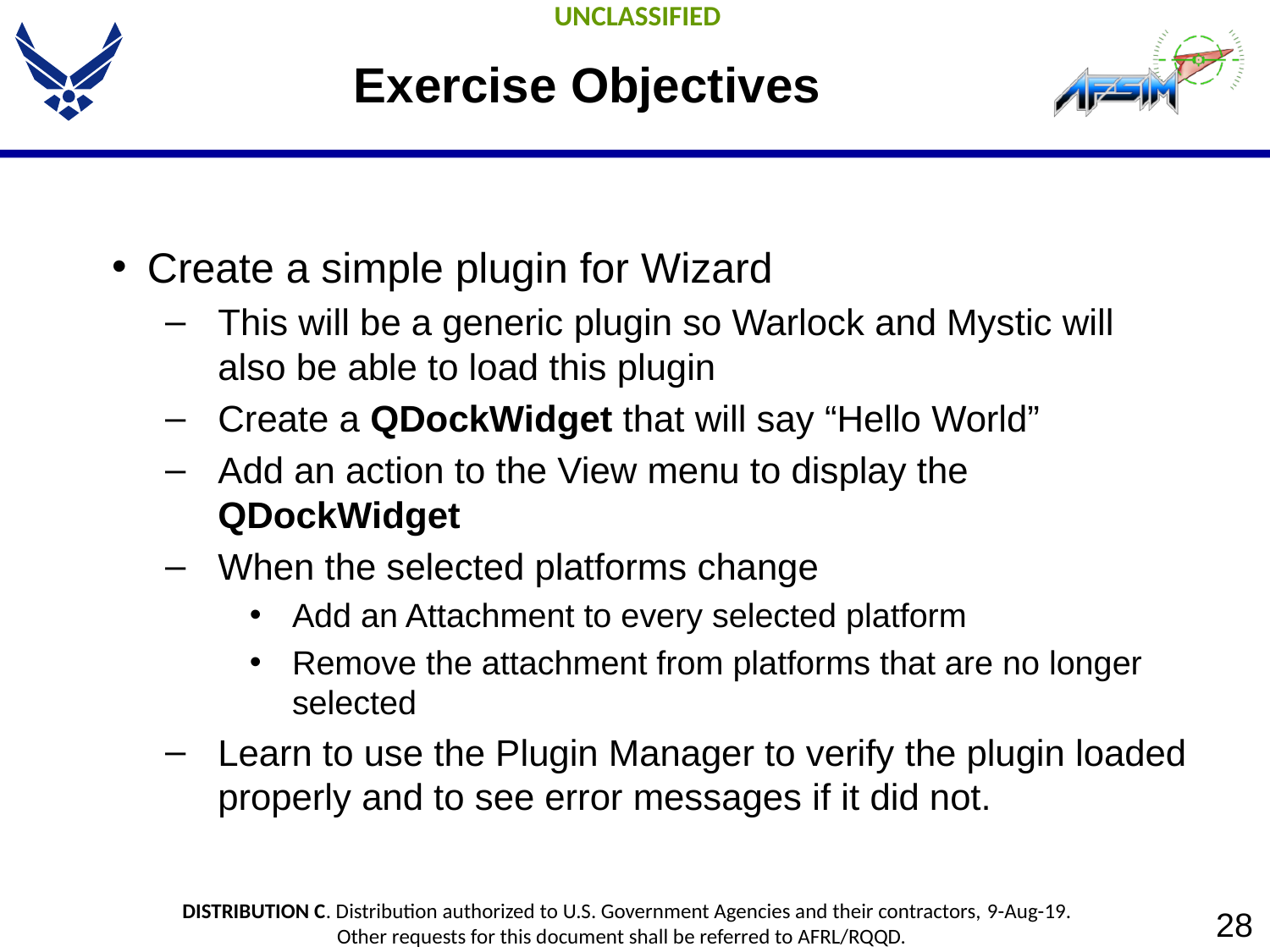

# Exercise Objectives
Create a simple plugin for Wizard
This will be a generic plugin so Warlock and Mystic will also be able to load this plugin
Create a QDockWidget that will say “Hello World”
Add an action to the View menu to display the QDockWidget
When the selected platforms change
Add an Attachment to every selected platform
Remove the attachment from platforms that are no longer selected
Learn to use the Plugin Manager to verify the plugin loaded properly and to see error messages if it did not.